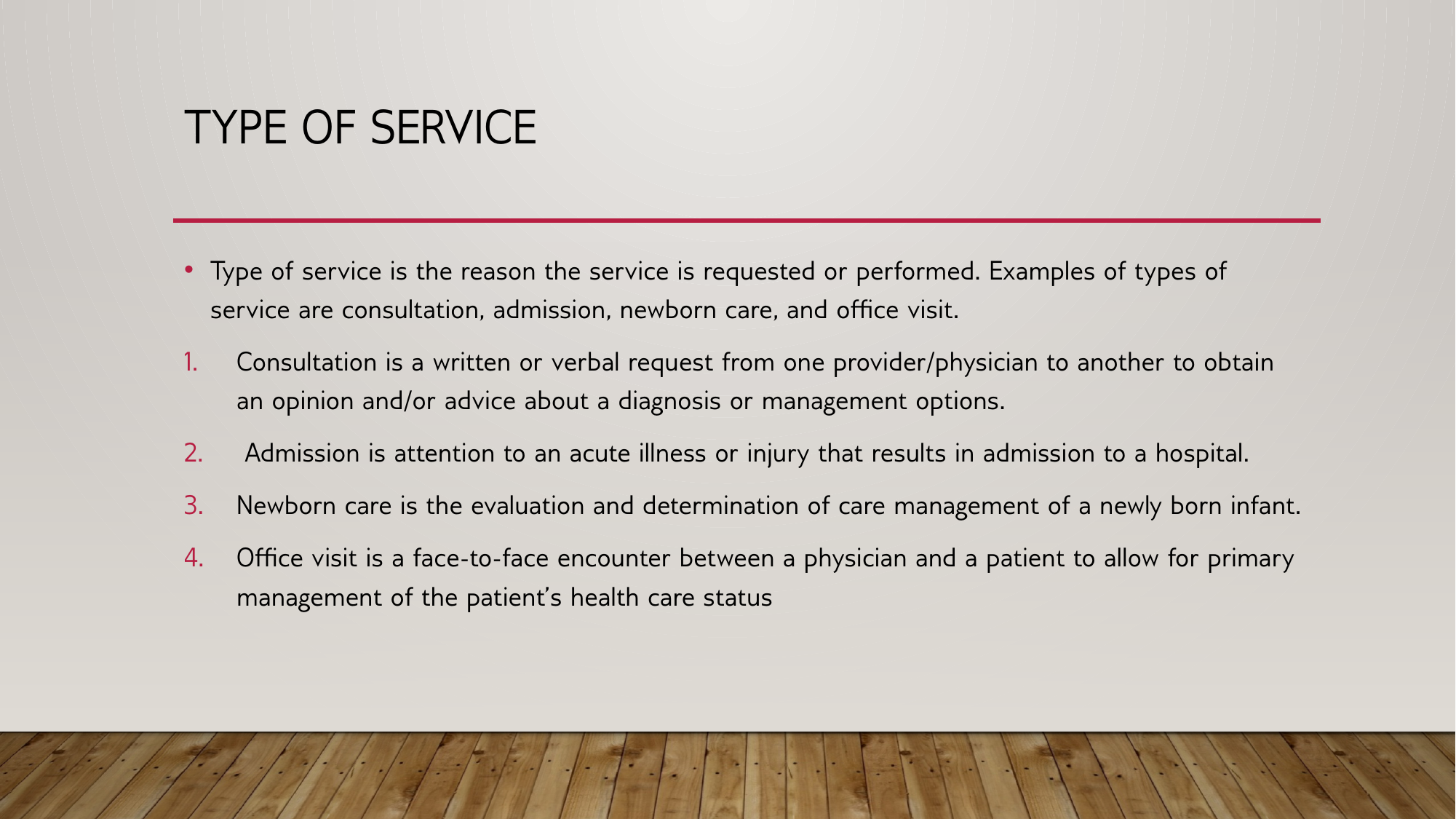

# Type of service
Type of service is the reason the service is requested or performed. Examples of types of service are consultation, admission, newborn care, and office visit.
Consultation is a written or verbal request from one provider/physician to another to obtain an opinion and/or advice about a diagnosis or management options.
 Admission is attention to an acute illness or injury that results in admission to a hospital.
Newborn care is the evaluation and determination of care management of a newly born infant.
Office visit is a face-to-face encounter between a physician and a patient to allow for primary management of the patient’s health care status